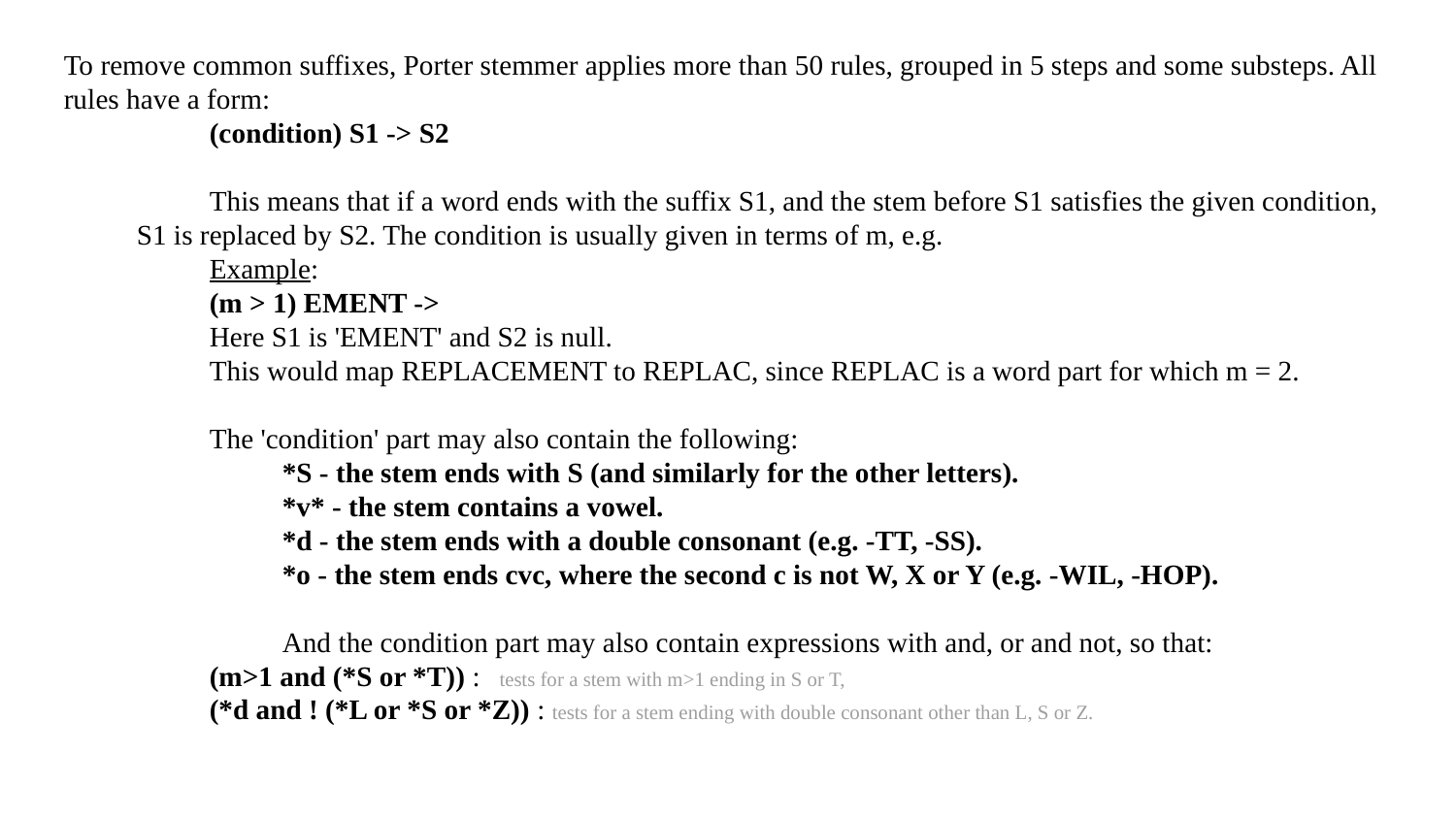

To remove common suffixes, Porter stemmer applies more than 50 rules, grouped in 5 steps and some substeps. All rules have a form:
(condition) S1 -> S2

This means that if a word ends with the suffix S1, and the stem before S1 satisfies the given condition, S1 is replaced by S2. The condition is usually given in terms of m, e.g.
Example:
(m > 1) EMENT ->
Here S1 is 'EMENT' and S2 is null.
This would map REPLACEMENT to REPLAC, since REPLAC is a word part for which m = 2.

The 'condition' part may also contain the following:
*S - the stem ends with S (and similarly for the other letters).
*v* - the stem contains a vowel.
*d - the stem ends with a double consonant (e.g. -TT, -SS).
*o - the stem ends cvc, where the second c is not W, X or Y (e.g. -WIL, -HOP).

And the condition part may also contain expressions with and, or and not, so that:
(m>1 and (*S or *T)) :   tests for a stem with m>1 ending in S or T,
(*d and ! (*L or *S or *Z)) : tests for a stem ending with double consonant other than L, S or Z.